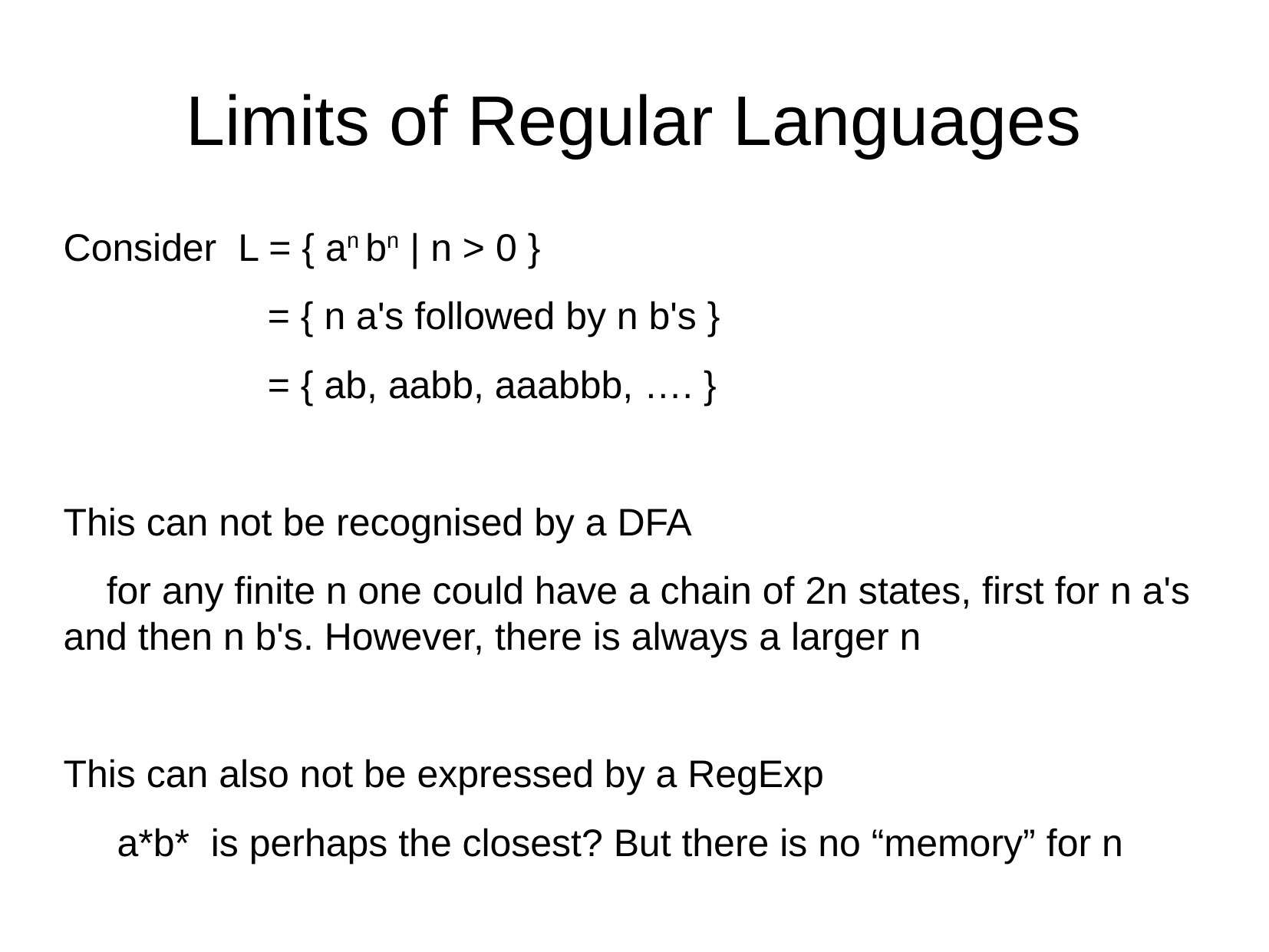

Limits of Regular Languages
Consider  L = { an bn | n > 0 }
                   = { n a's followed by n b's }
                   = { ab, aabb, aaabbb, …. }

This can not be recognised by a DFA
    for any finite n one could have a chain of 2n states, first for n a's and then n b's. However, there is always a larger n

This can also not be expressed by a RegExp
     a*b*  is perhaps the closest? But there is no “memory” for n